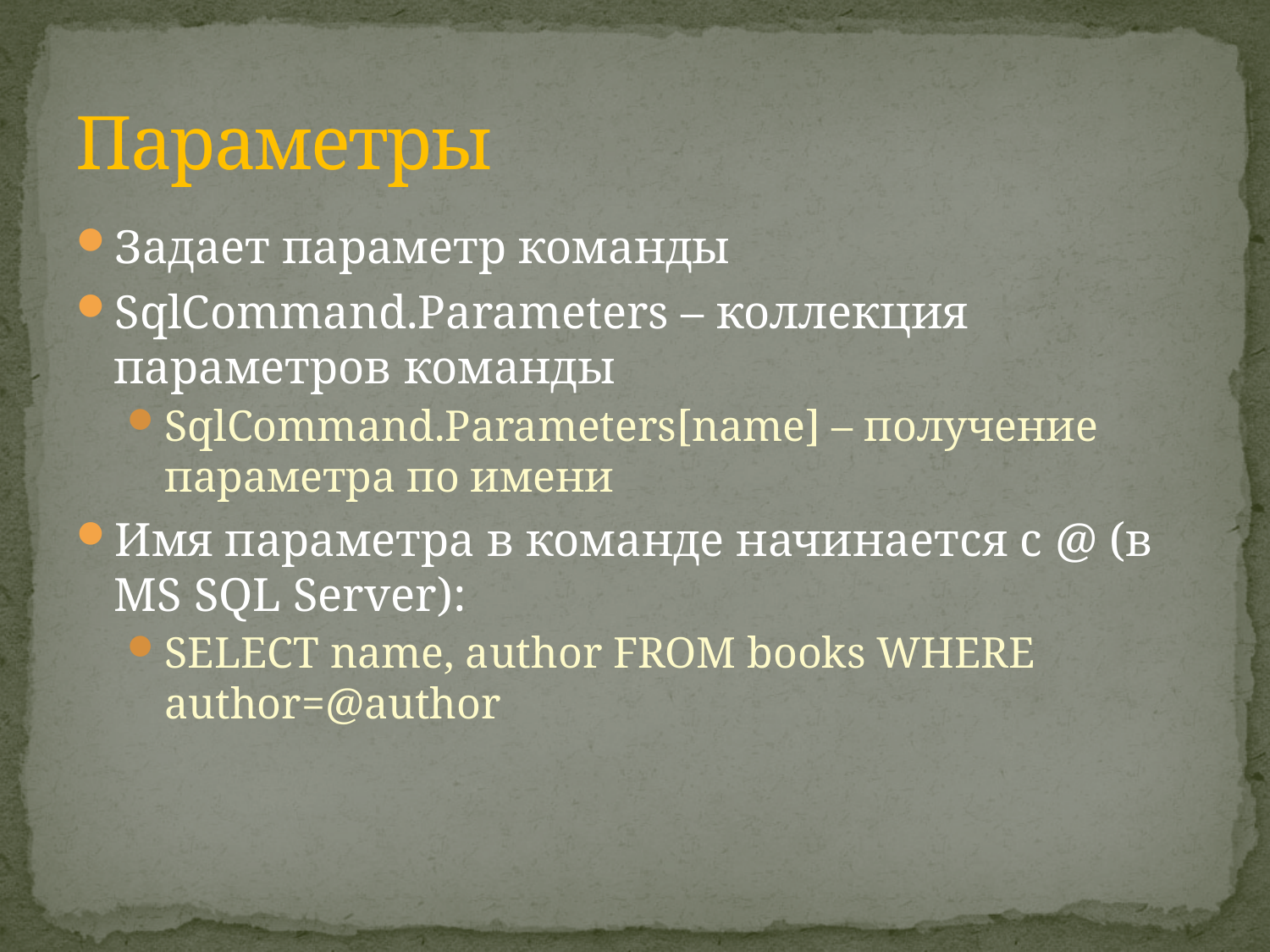

# Параметры
Задает параметр команды
SqlCommand.Parameters – коллекция параметров команды
SqlCommand.Parameters[name] – получение параметра по имени
Имя параметра в команде начинается с @ (в MS SQL Server):
SELECT name, author FROM books WHERE author=@author